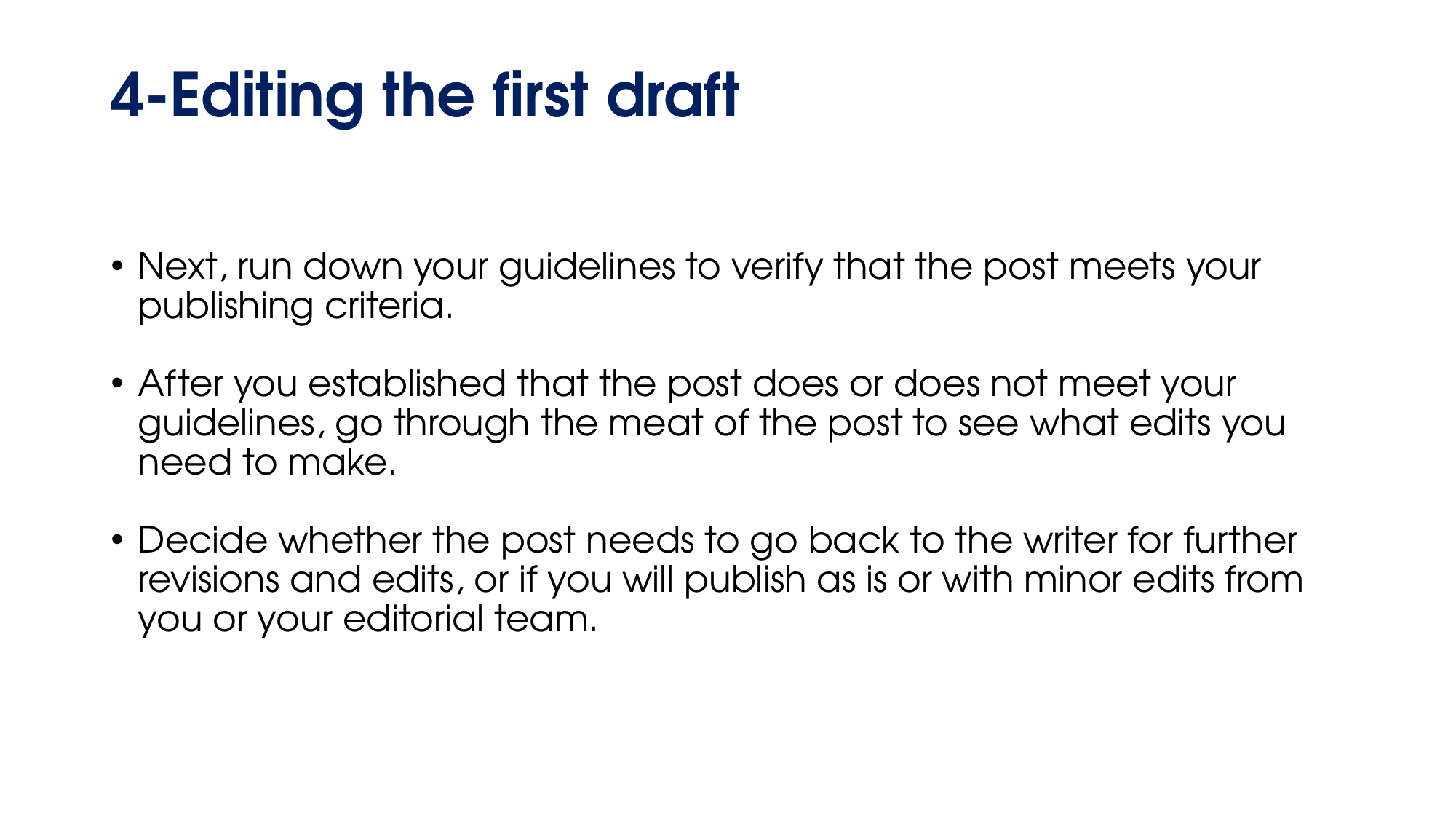

# 4-Editing the first draft

Next, run down your guidelines to verify that the post meets your publishing criteria.

After you established that the post does or does not meet your guidelines, go through the meat of the post to see what edits you need to make.

Decide whether the post needs to go back to the writer for further revisions and edits, or if you will publish as is or with minor edits from you or your editorial team.